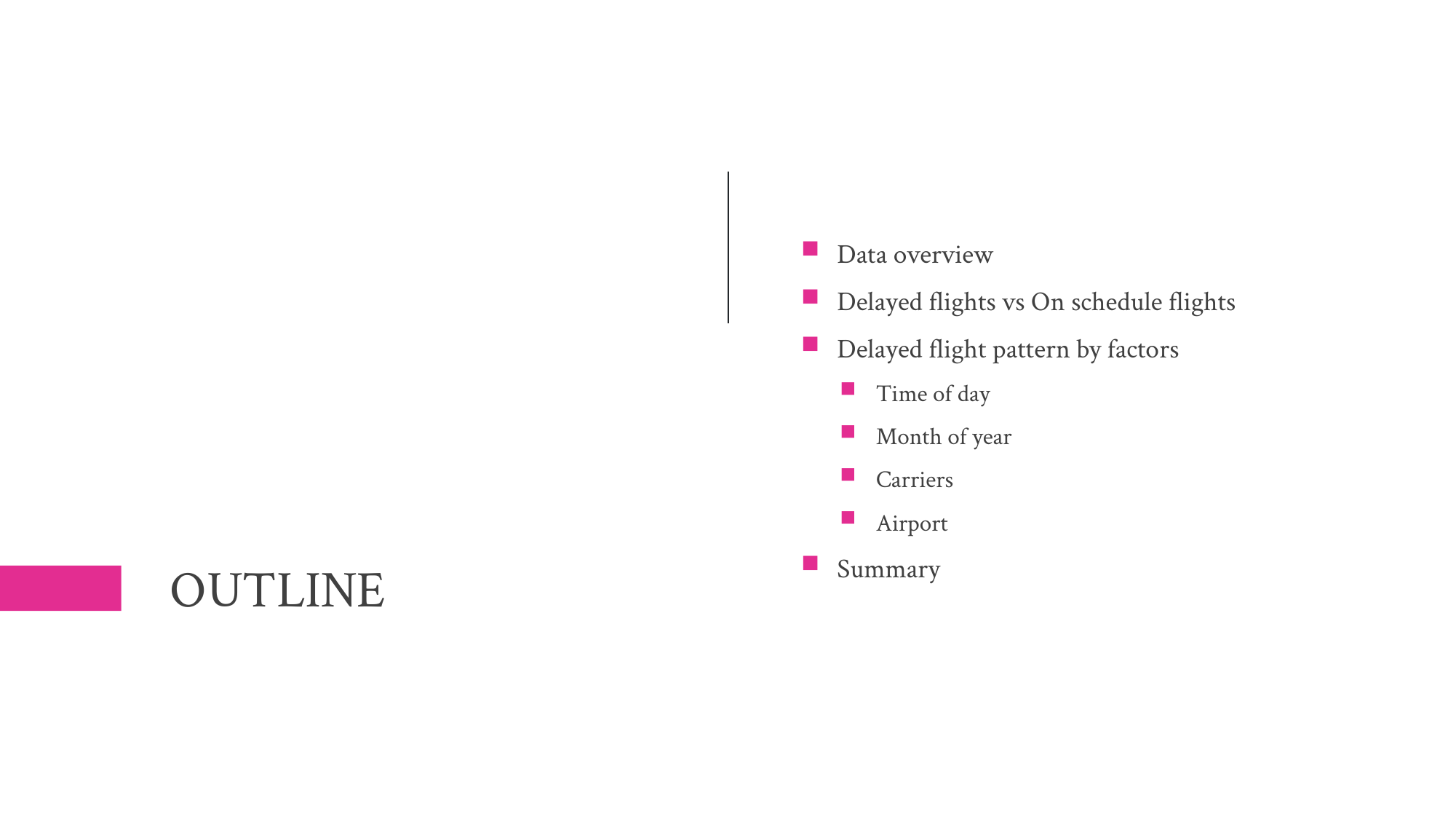

Data overview
Delayed flights vs On schedule flights
Delayed flight pattern by factors
Time of day
Month of year
Carriers
Airport
Summary
# Outline